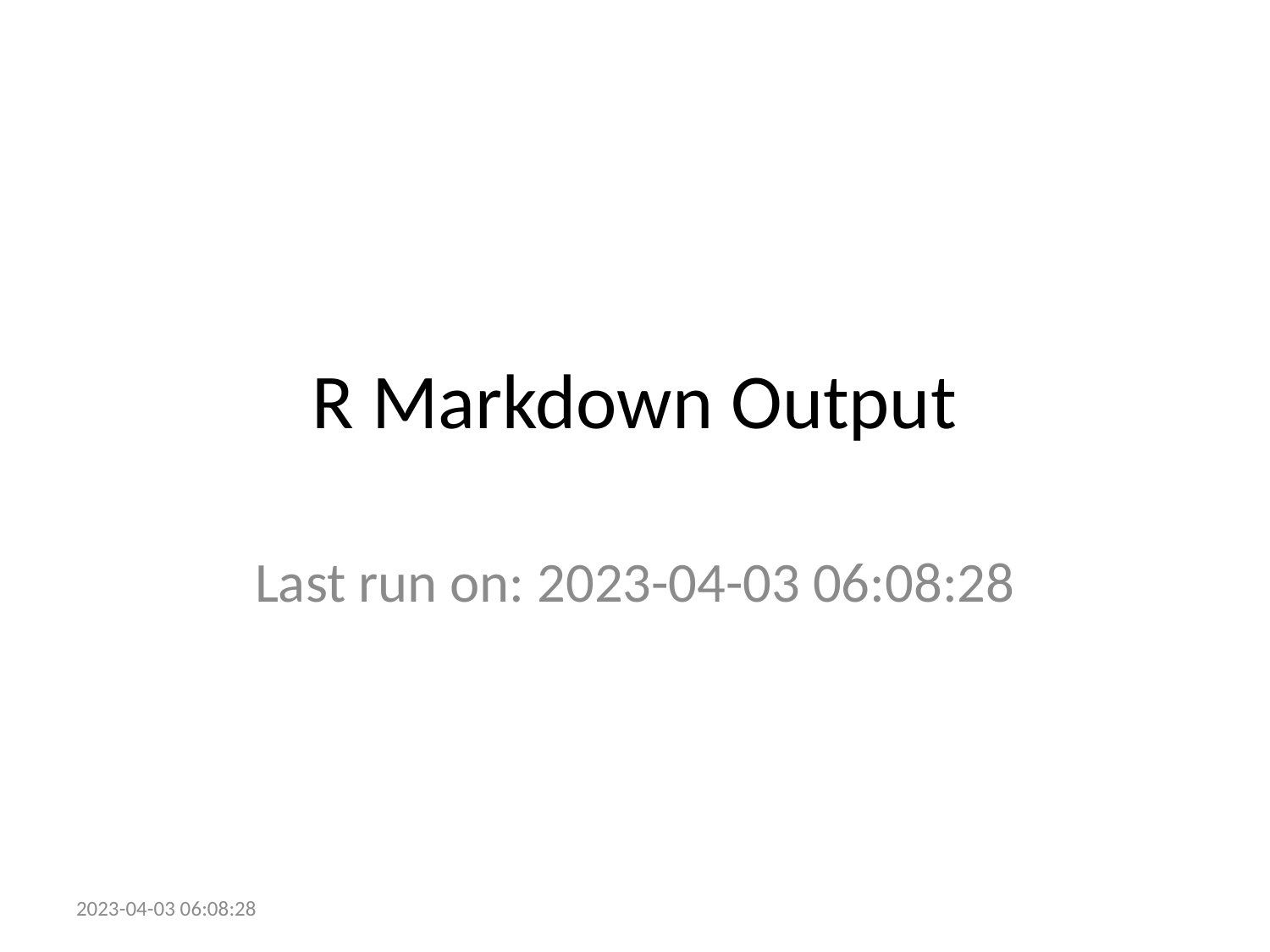

# R Markdown Output
Last run on: 2023-04-03 06:08:28
2023-04-03 06:08:28